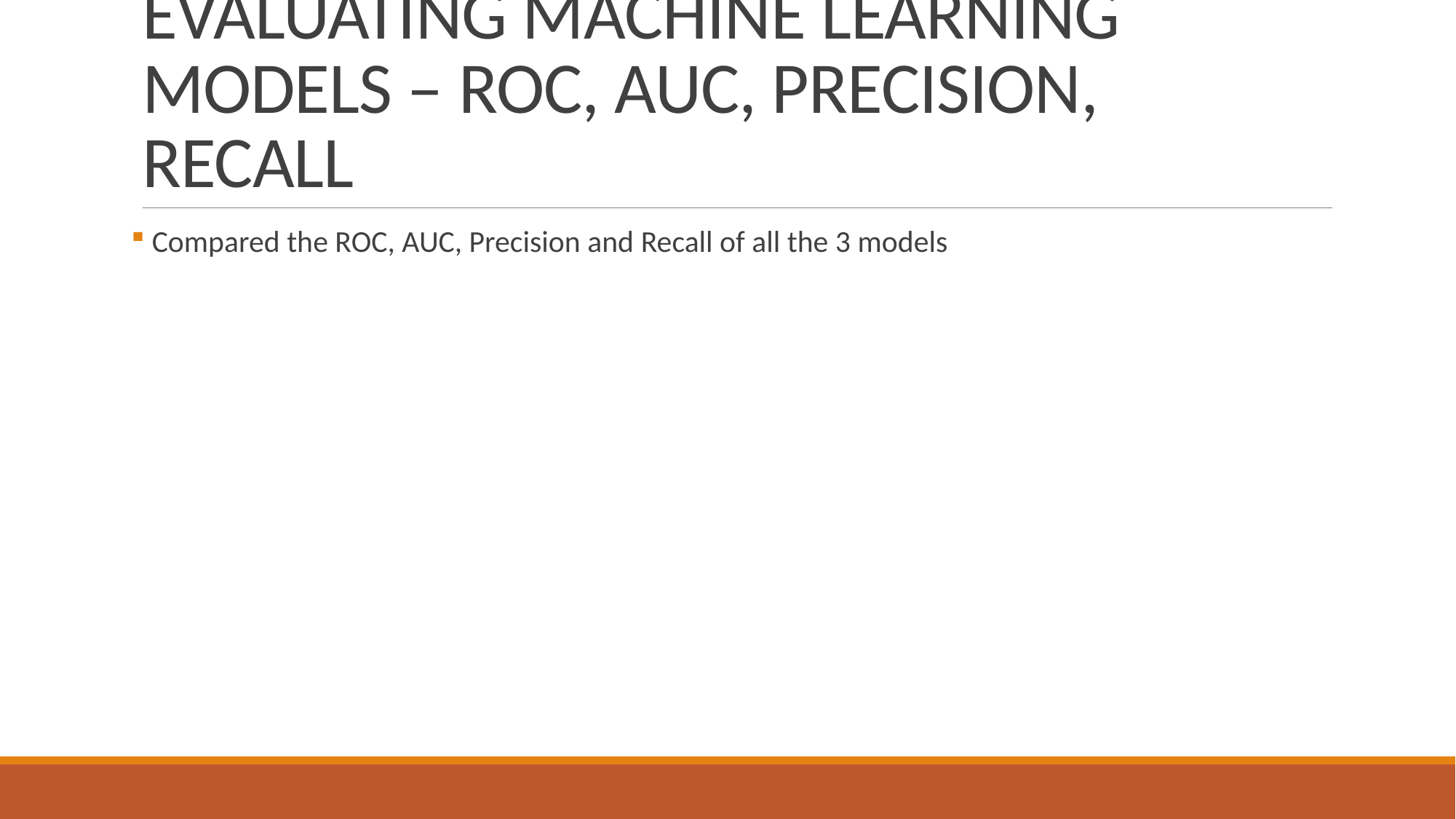

# EVALUATING MACHINE LEARNING MODELS – ROC, AUC, PRECISION, RECALL
 Compared the ROC, AUC, Precision and Recall of all the 3 models